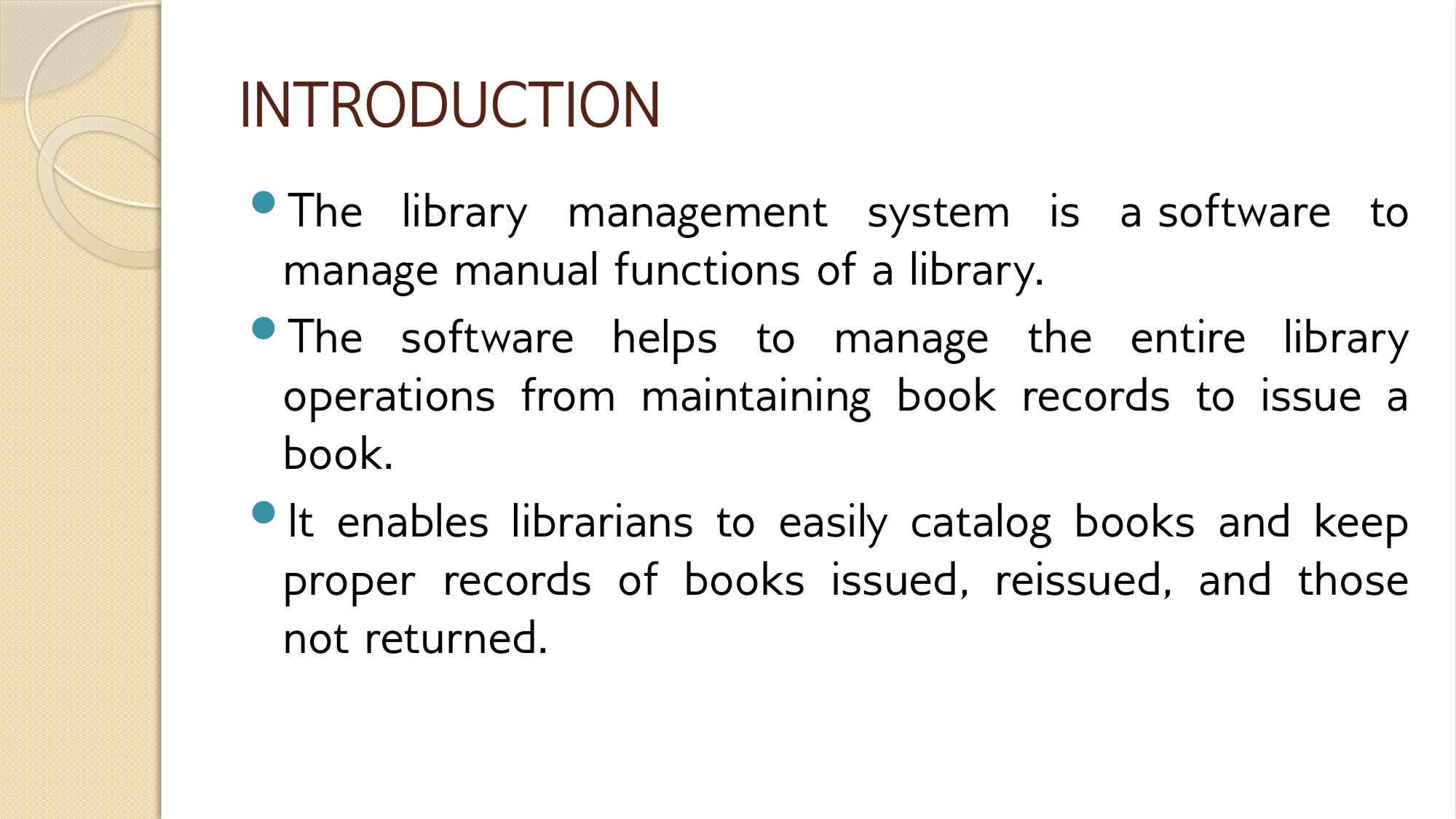

# INTRODUCTION
The library management system is a software to manage manual functions of a library.
The software helps to manage the entire library operations from maintaining book records to issue a book.
It enables librarians to easily catalog books and keep proper records of books issued, reissued, and those not returned.